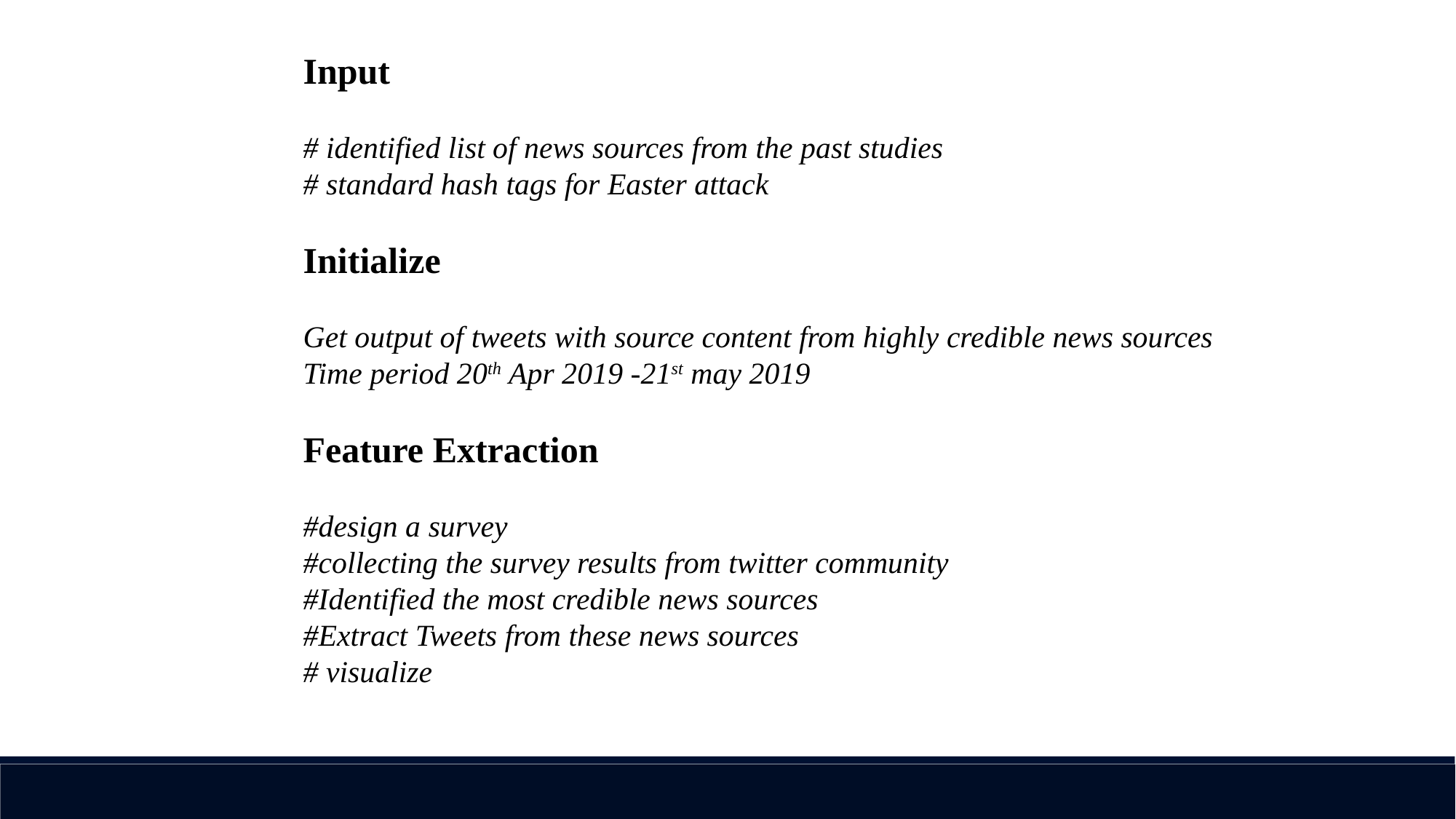

Input

# identified list of news sources from the past studies
# standard hash tags for Easter attack

Initialize

Get output of tweets with source content from highly credible news sources
Time period 20th Apr 2019 -21st may 2019

Feature Extraction

#design a survey
#collecting the survey results from twitter community
#Identified the most credible news sources
#Extract Tweets from these news sources
# visualize